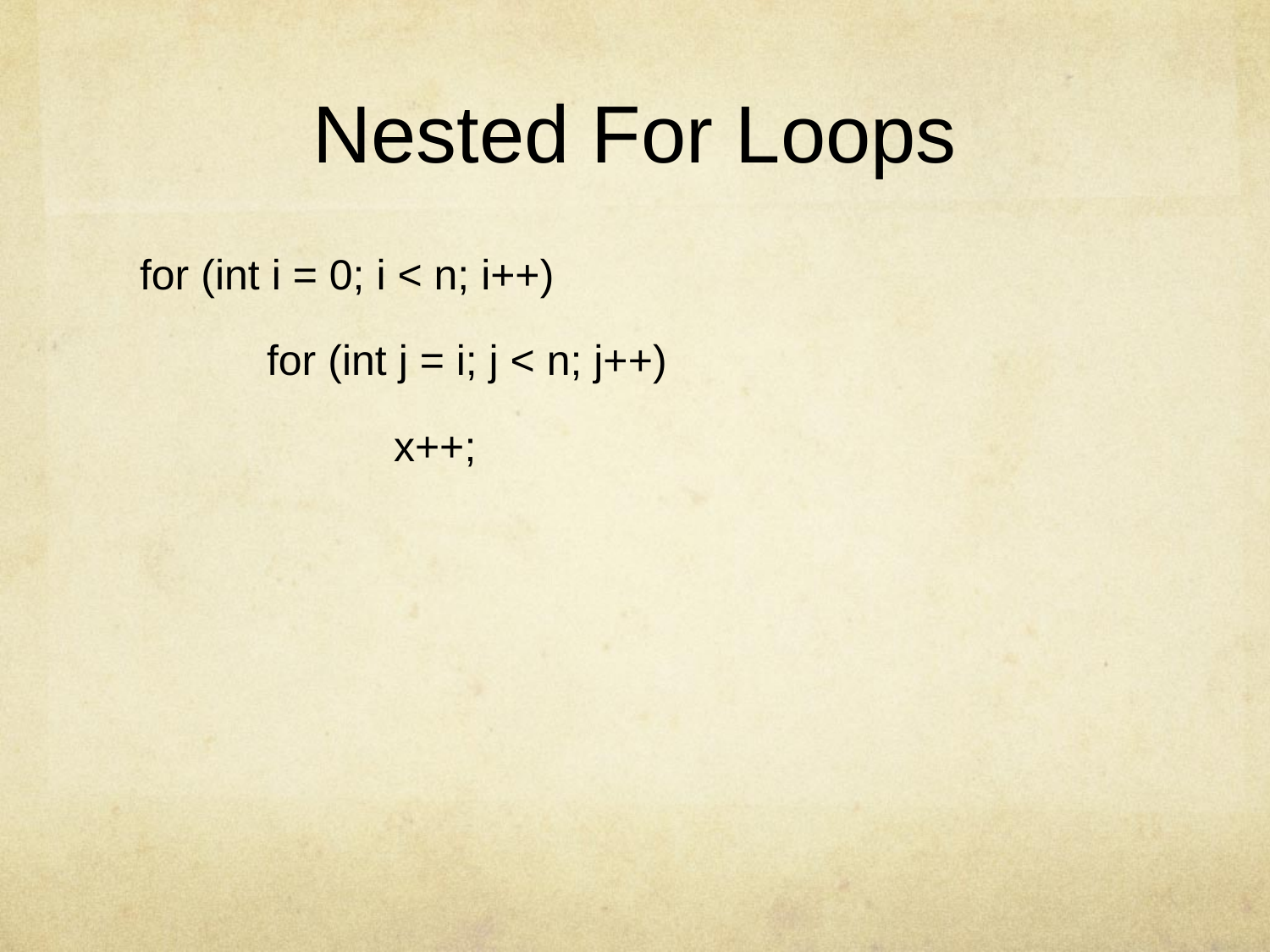

# Nested For Loops
for (int i = 0; i < n; i++)
	for (int j = i; j < n; j++)
		x++;